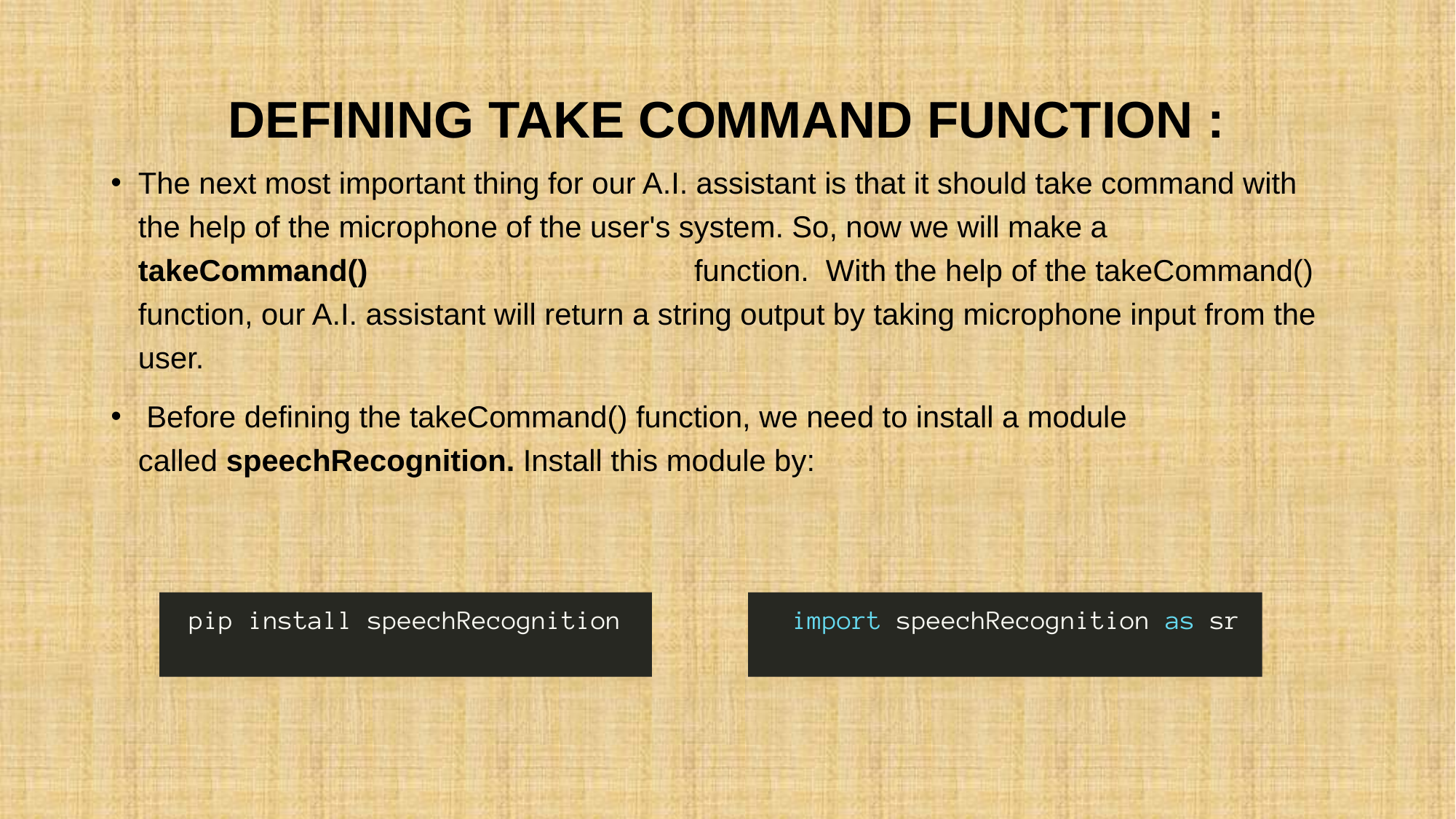

# Defining Take Command Function :
The next most important thing for our A.I. assistant is that it should take command with the help of the microphone of the user's system. So, now we will make a takeCommand()                                       function.  With the help of the takeCommand() function, our A.I. assistant will return a string output by taking microphone input from the user.
 Before defining the takeCommand() function, we need to install a module called speechRecognition. Install this module by:

  pip install speechRecognition

   import speechRecognition as sr